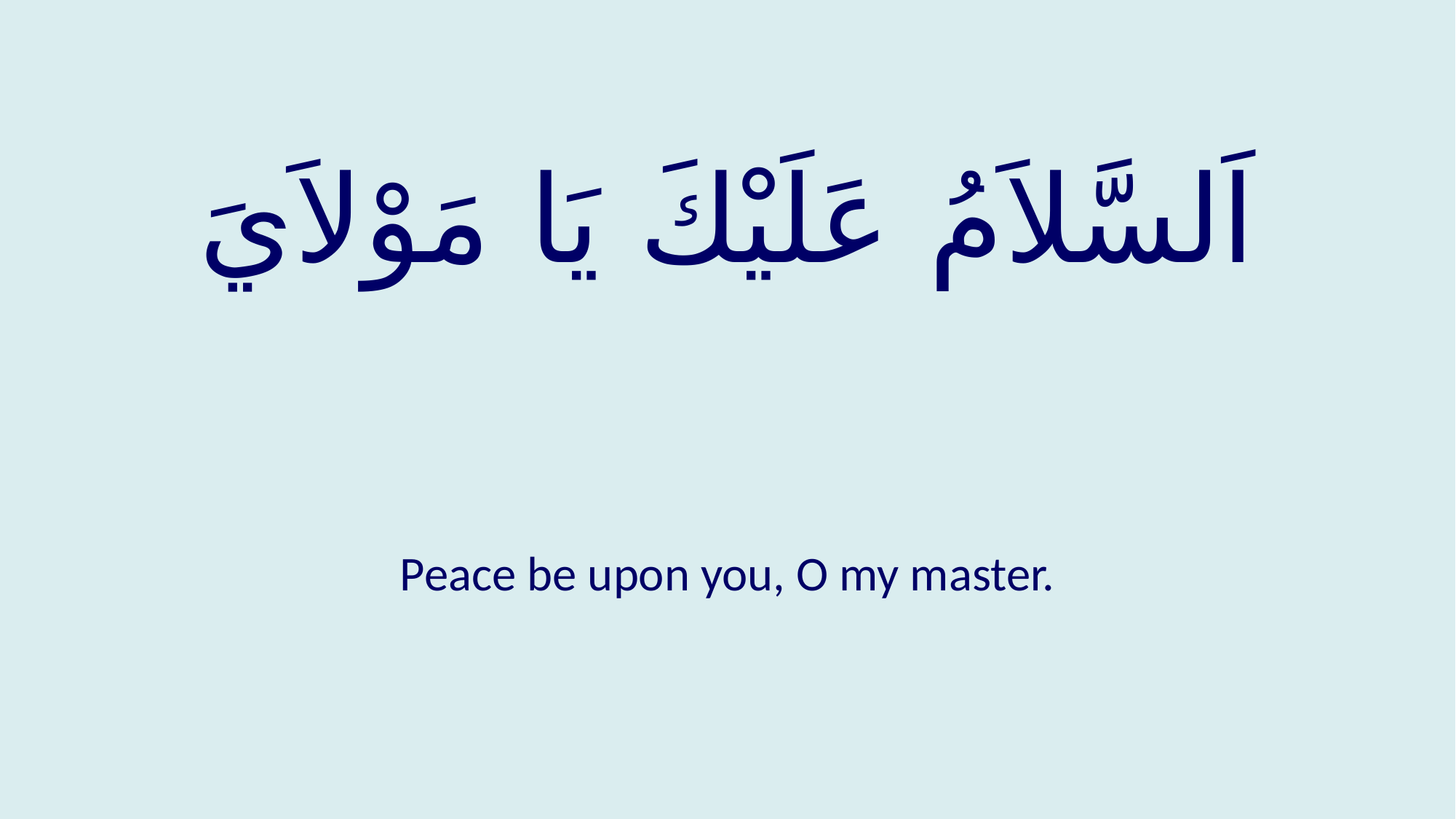

# اَلسَّلاَمُ عَلَيْكَ يَا مَوْلاَيَ
Peace be upon you, O my master.